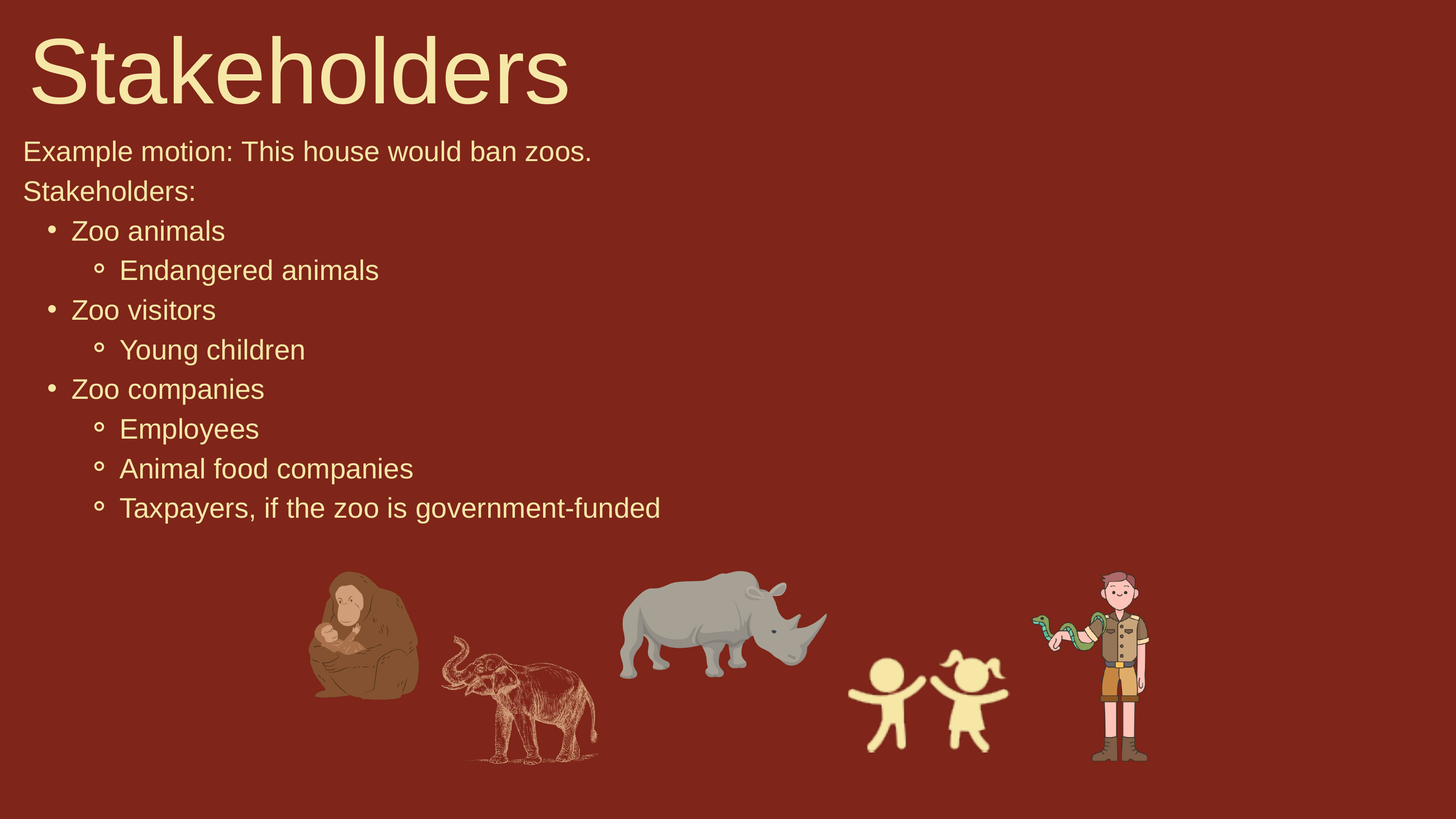

Stakeholders
Example motion: This house would ban zoos.
Stakeholders:
Zoo animals
Endangered animals
Zoo visitors
Young children
Zoo companies
Employees
Animal food companies
Taxpayers, if the zoo is government-funded